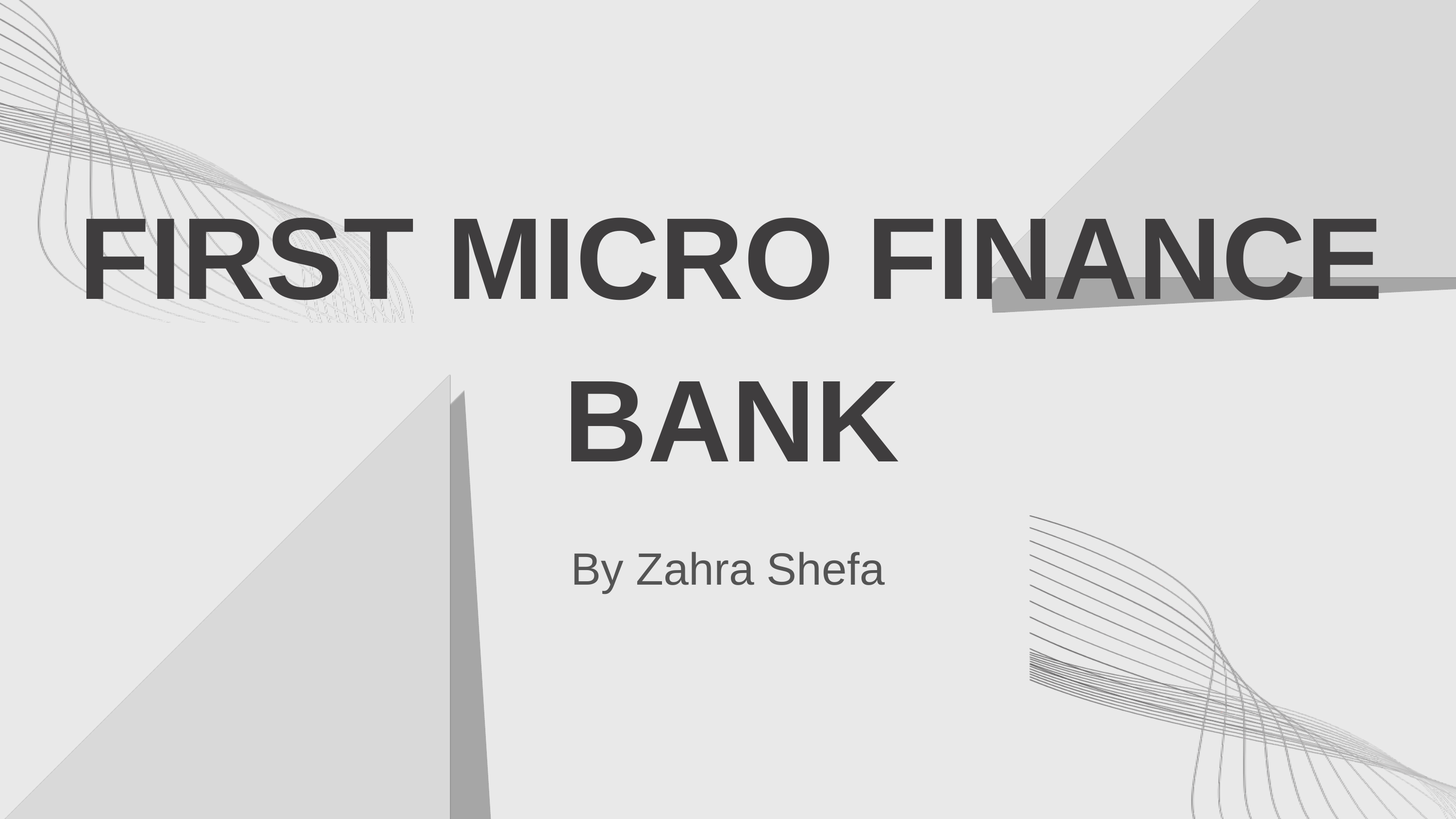

FIRST MICRO FINANCE BANK

By Zahra Shefa